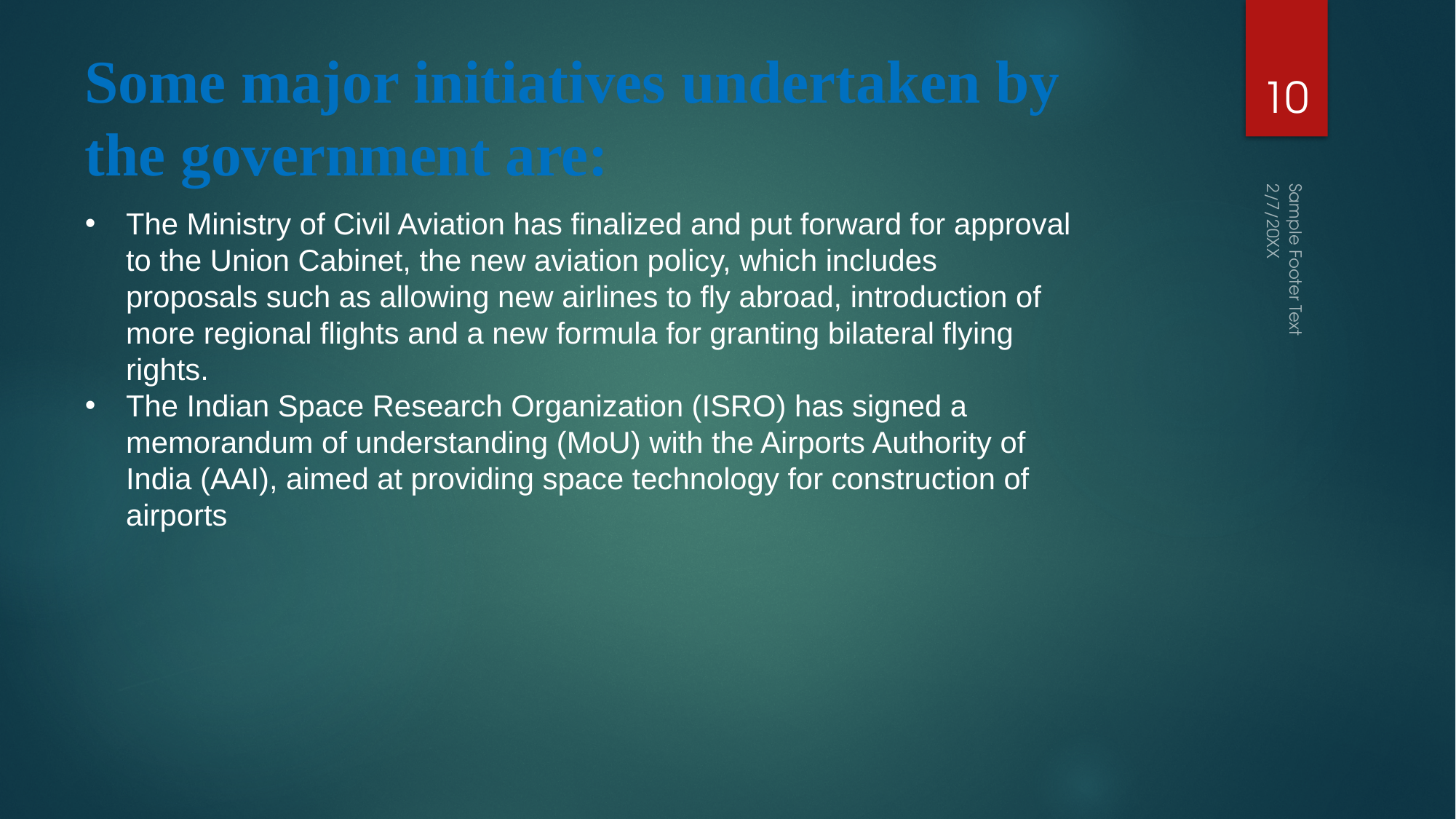

10
Some major initiatives undertaken by the government are:
The Ministry of Civil Aviation has finalized and put forward for approval to the Union Cabinet, the new aviation policy, which includes proposals such as allowing new airlines to fly abroad, introduction of more regional flights and a new formula for granting bilateral flying rights.
The Indian Space Research Organization (ISRO) has signed a memorandum of understanding (MoU) with the Airports Authority of India (AAI), aimed at providing space technology for construction of airports
2/7/20XX
Sample Footer Text